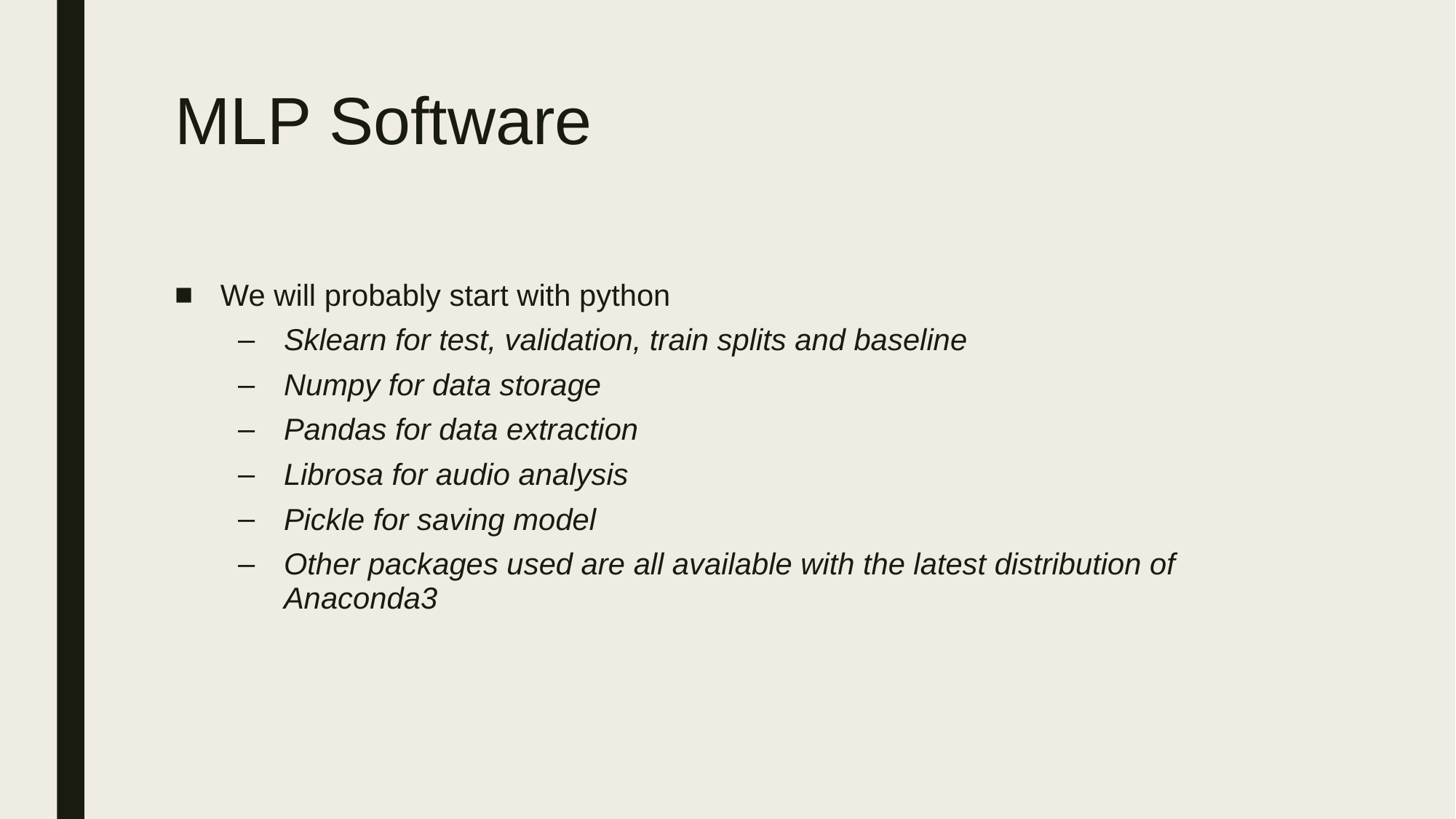

# MLP Software
We will probably start with python
Sklearn for test, validation, train splits and baseline
Numpy for data storage
Pandas for data extraction
Librosa for audio analysis
Pickle for saving model
Other packages used are all available with the latest distribution of Anaconda3